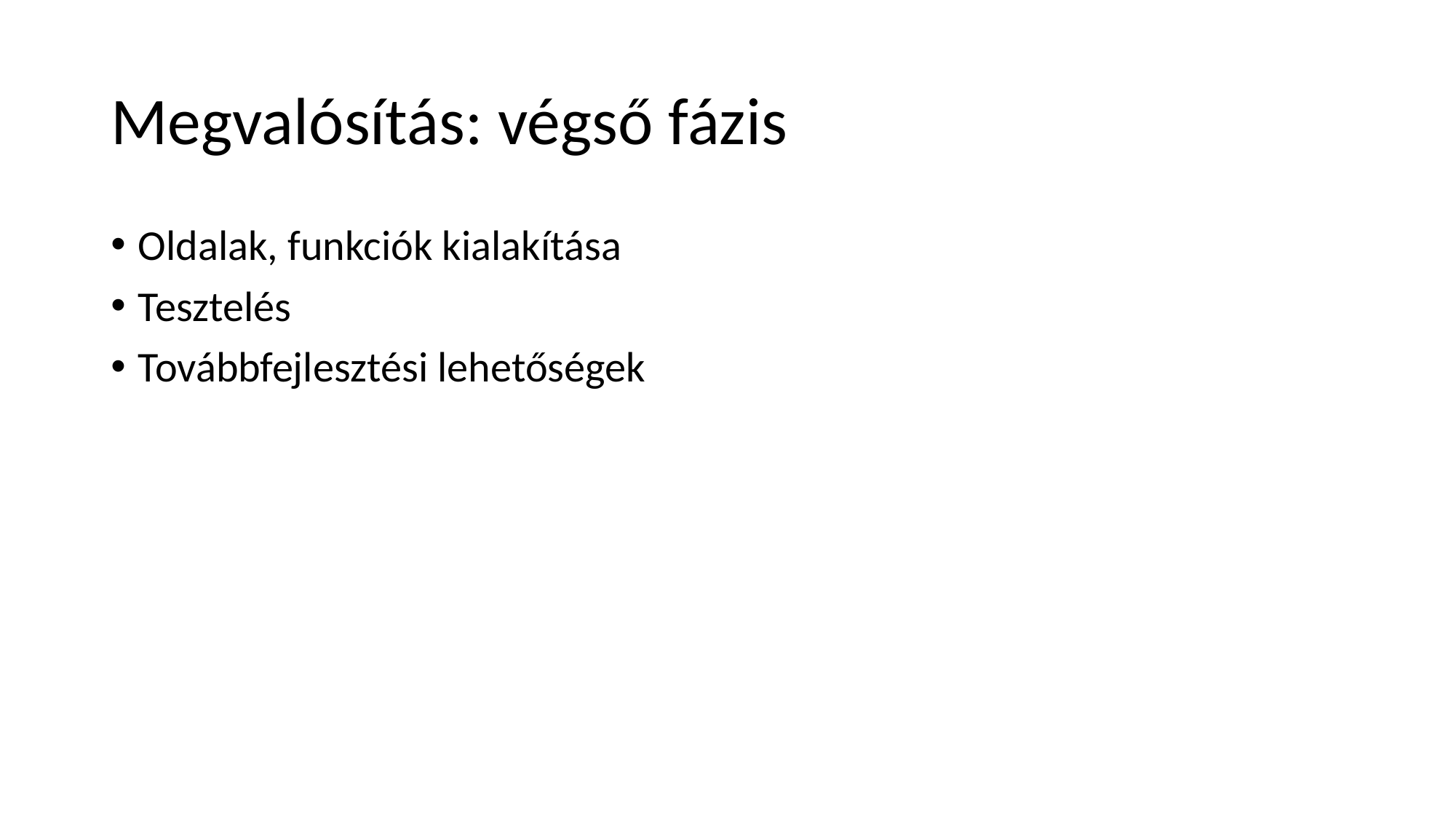

# Megvalósítás: végső fázis
Oldalak, funkciók kialakítása
Tesztelés
Továbbfejlesztési lehetőségek